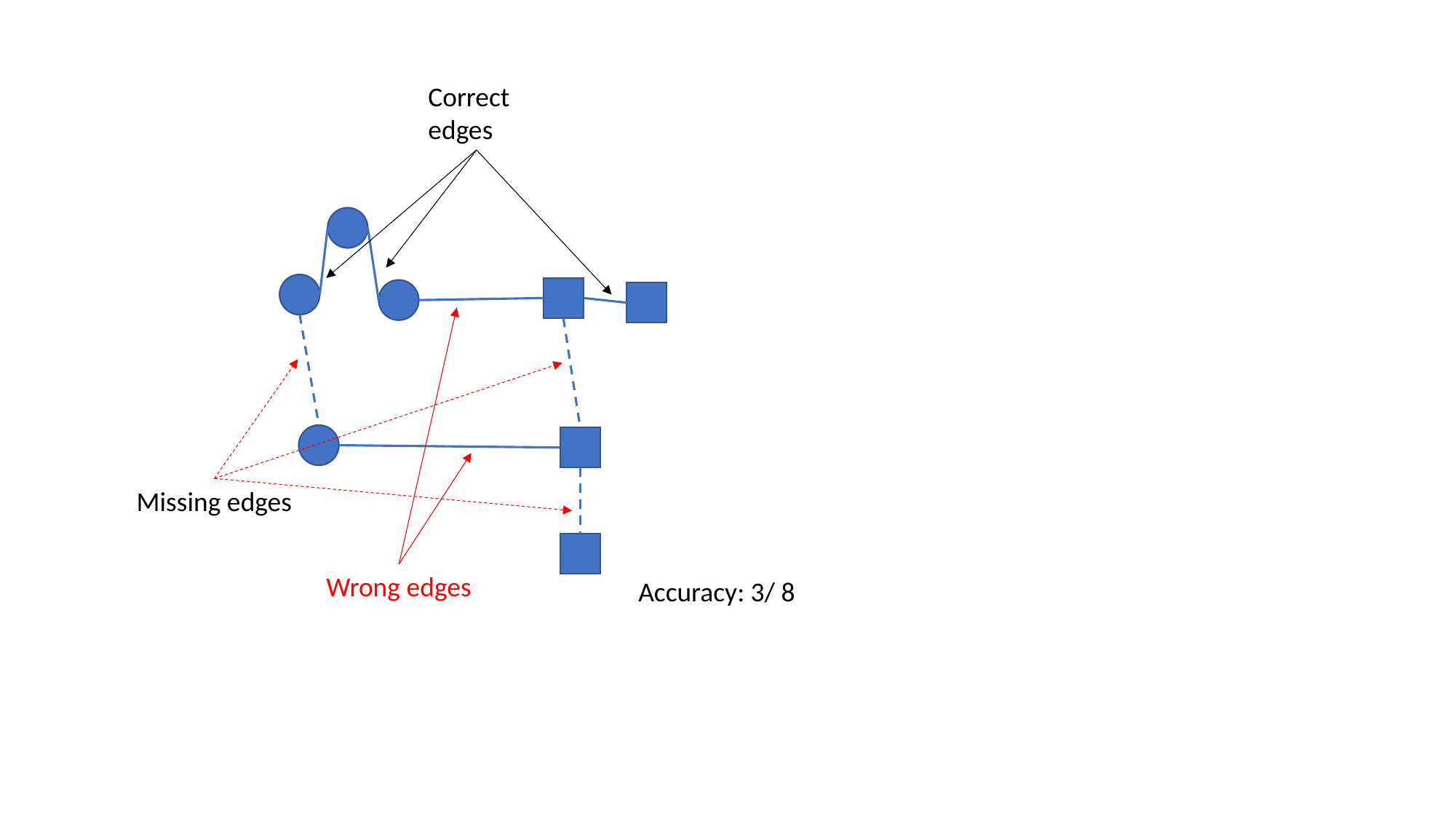

Correct edges

Missing edges

Wrong edges
Accuracy: 3/ 8